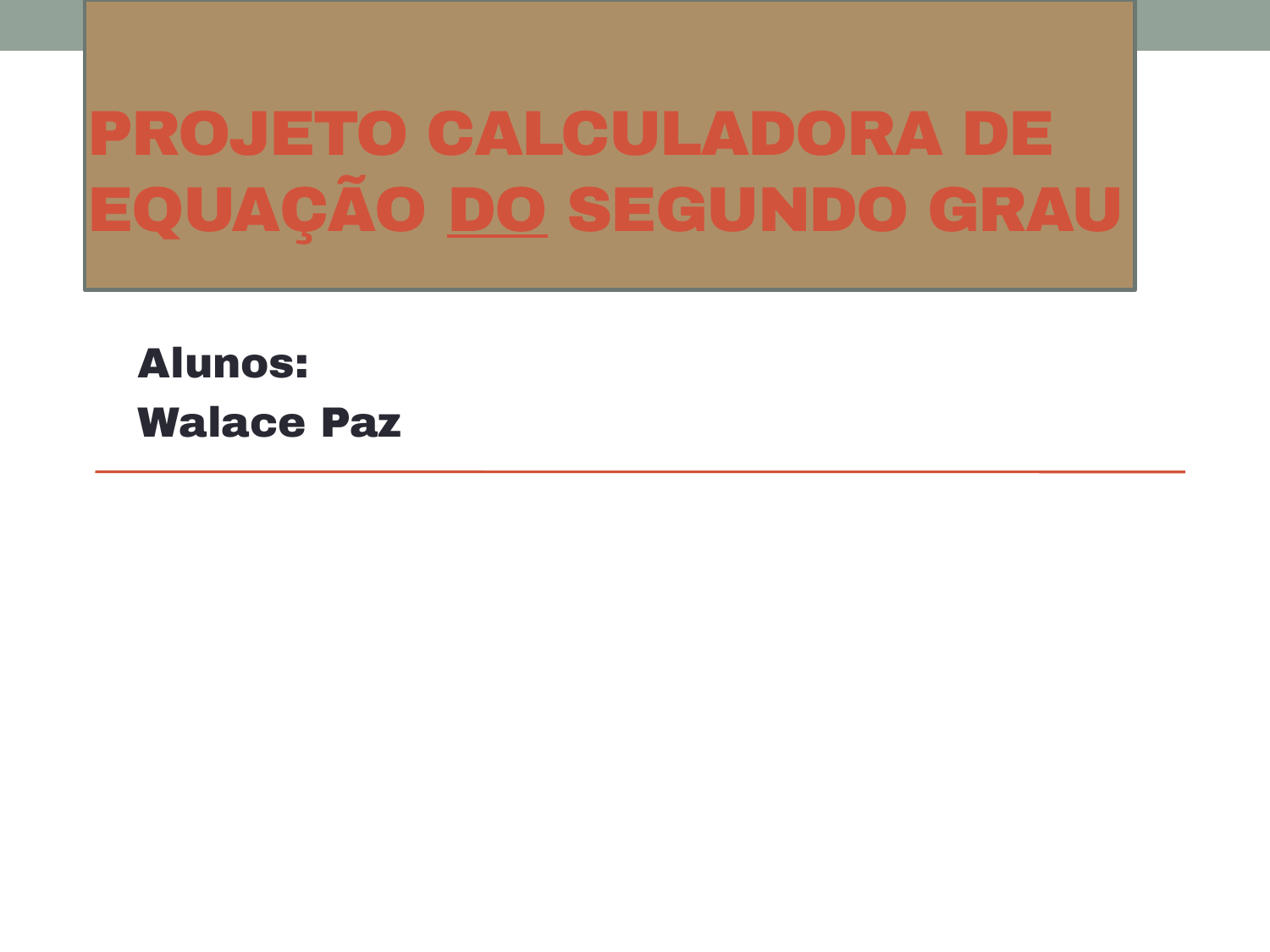

# Projeto Calculadora de equação do segundo grau
Alunos:
Walace Paz